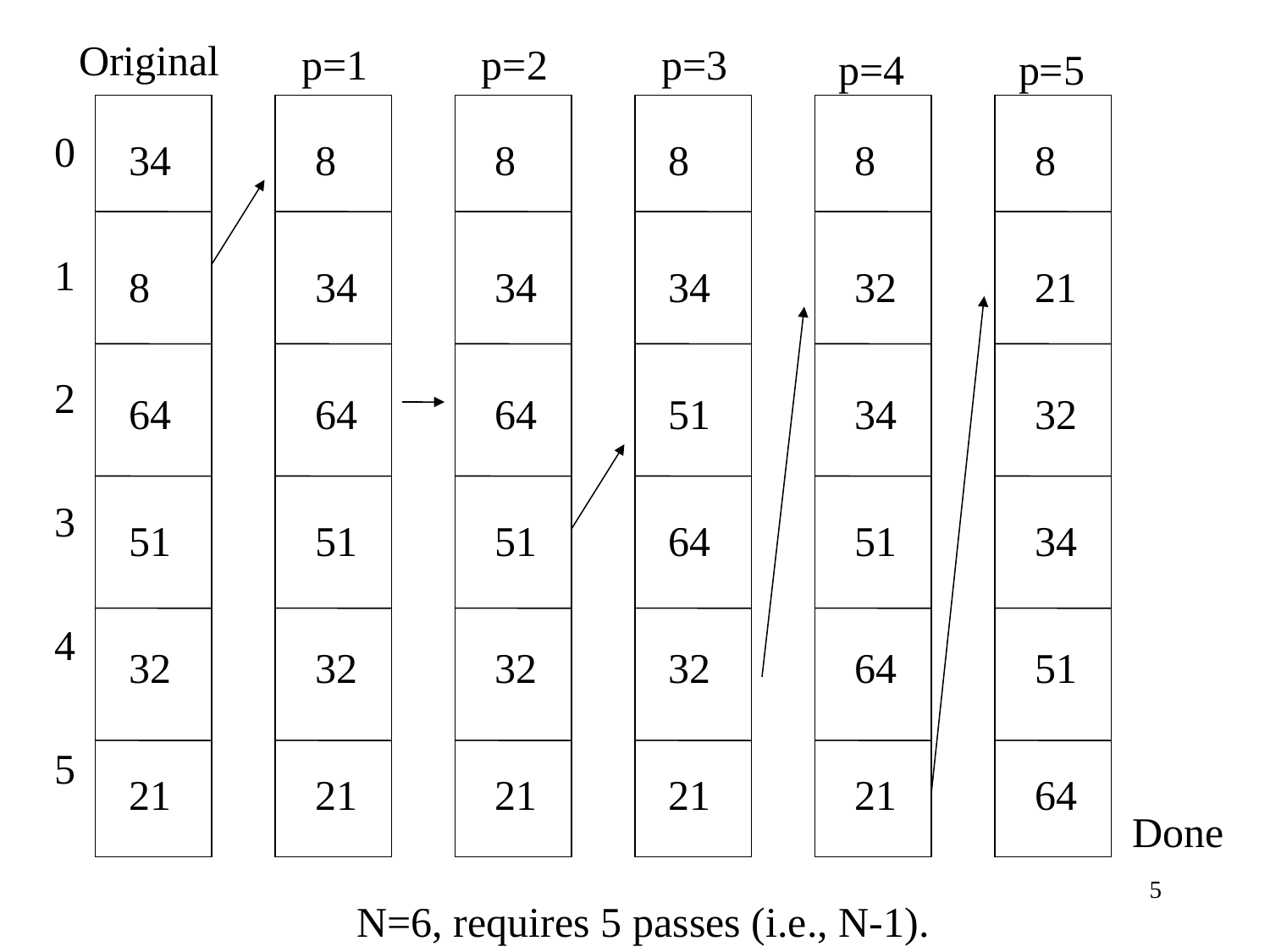

Original
p=1
p=2
p=3
p=4
p=5

34
8
8
8
8
8
0

1

2

3

4

5

8
34
34
34
32
21

64
64
64
51
34
32

51
51
51
64
51
34

32
32
32
32
64
51

21
21
21
21
21
64
Done
5
N=6, requires 5 passes (i.e., N-1).